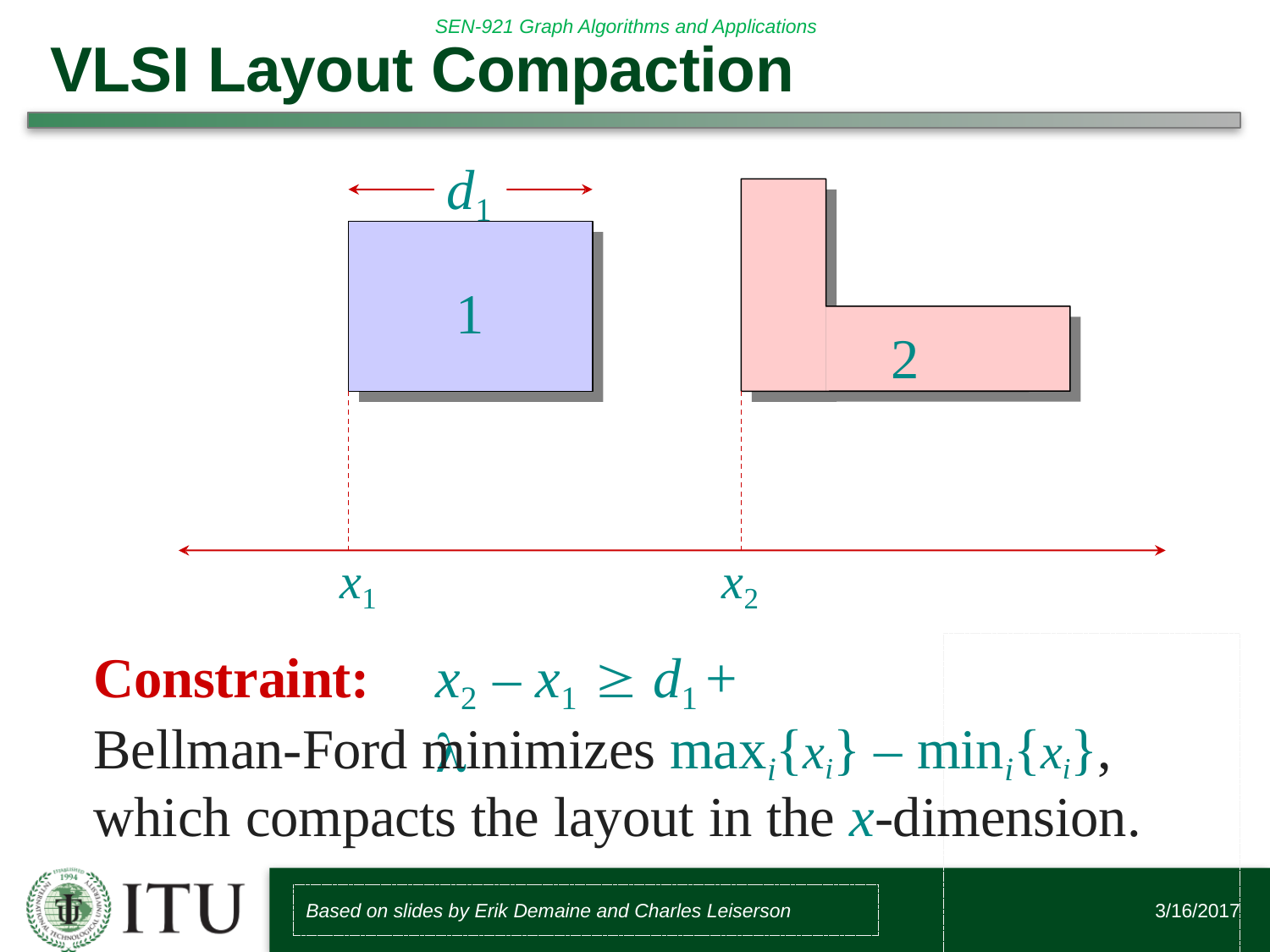

# VLSI Layout Compaction

d1

1

1

2

x1
x2
Constraint:
x2  – x1  ≥ d1 + λ
Bellman-Ford minimizes maxi{xi} – mini{xi}, which compacts the layout in the x-dimension.
Based on slides by Erik Demaine and Charles Leiserson
3/16/2017